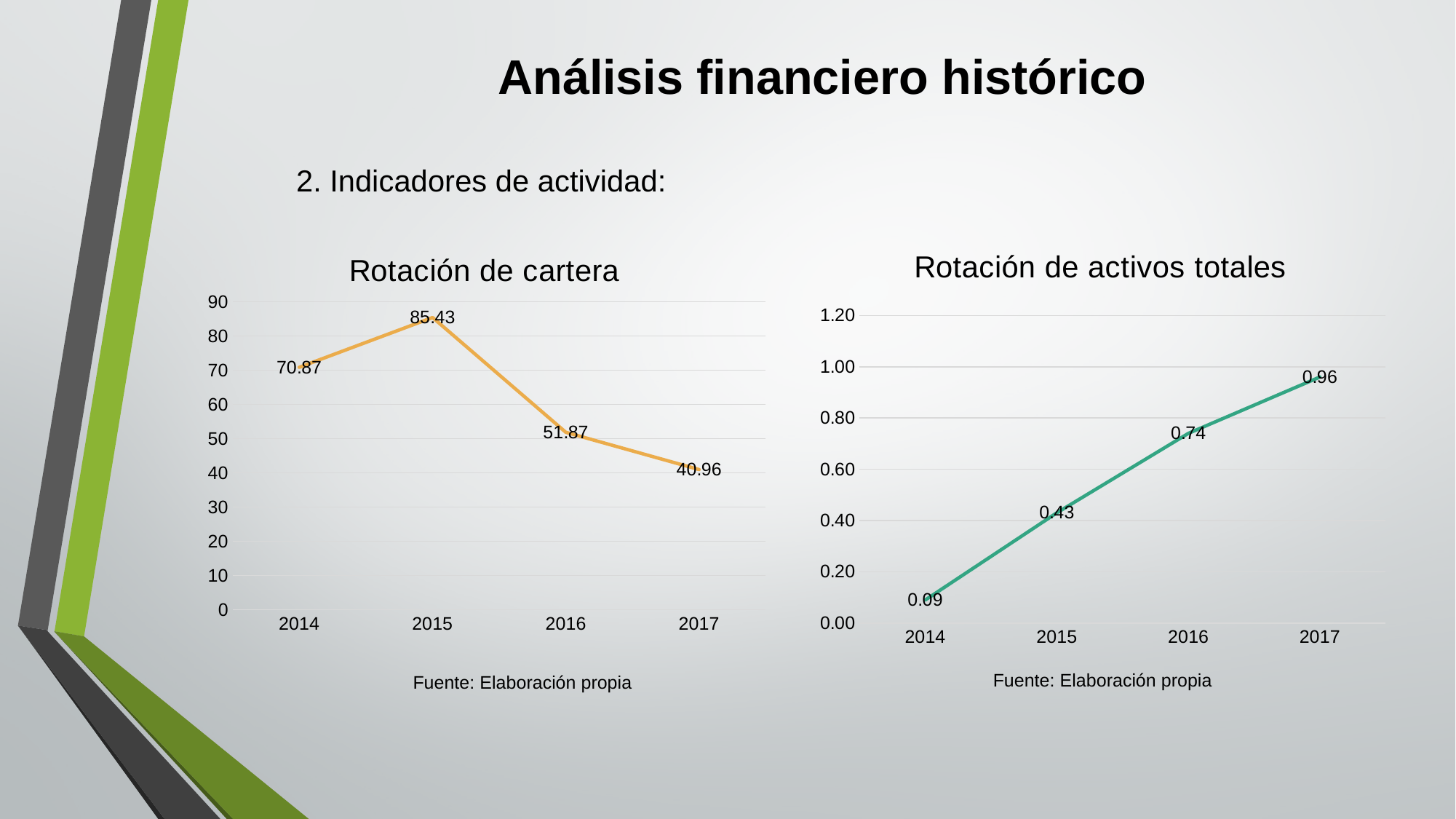

# Análisis financiero histórico
2. Indicadores de actividad:

### Chart: Rotación de cartera

| Category | ROTACIÓN DE CXC (CARTERA) |
|---|---|
| 2014 | 70.87 |
| 2015 | 85.43 |
| 2016 | 51.87 |
| 2017 | 40.96 |

### Chart: Rotación de activos totales

| Category | ROTACIÓN DE ACTIVOS TOTALES |
|---|---|
| 2014 | 0.09 |
| 2015 | 0.43 |
| 2016 | 0.74 |
| 2017 | 0.96 |
Fuente: Elaboración propia
Fuente: Elaboración propia